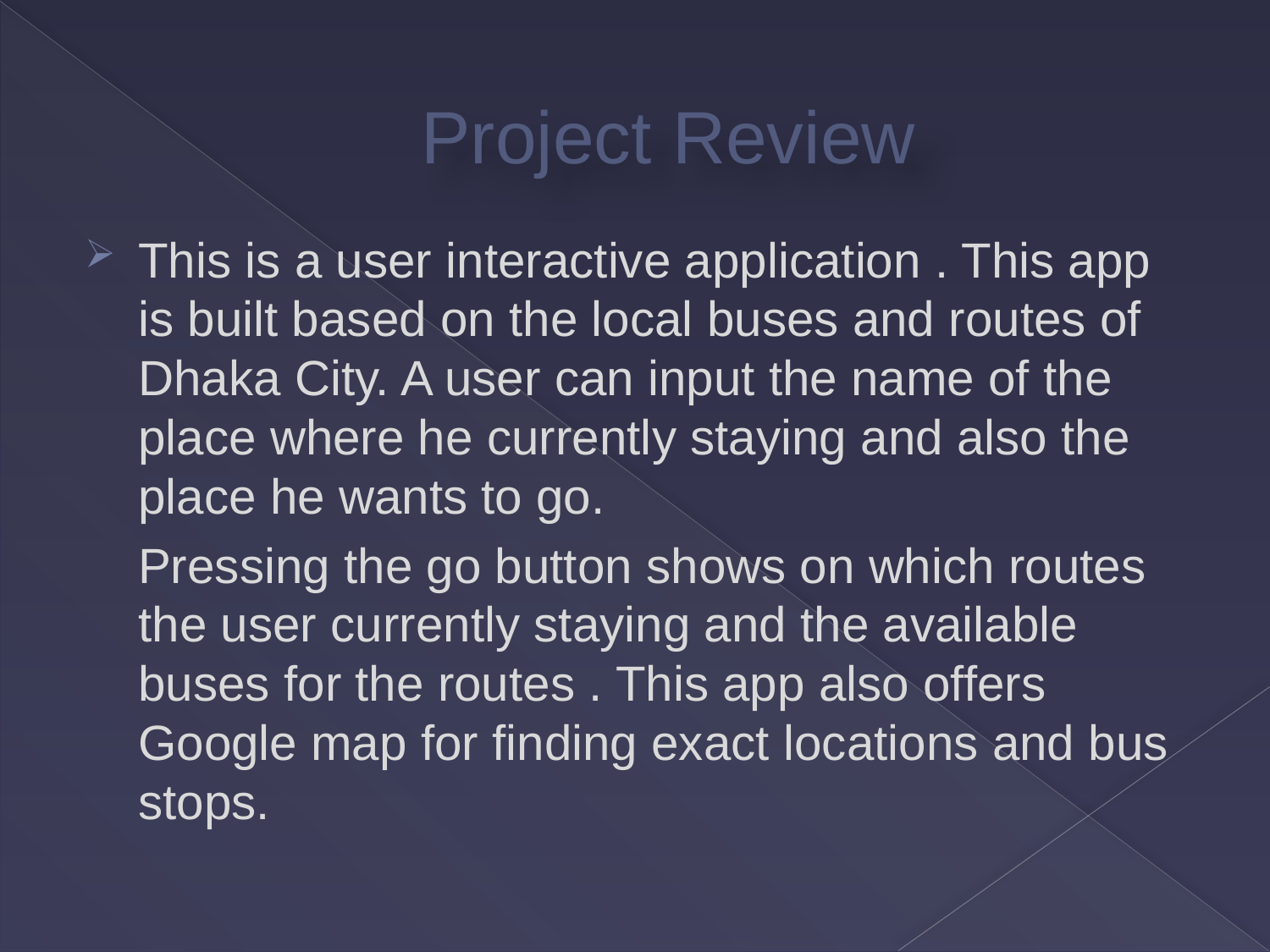

# Project Review
This is a user interactive application . This app is built based on the local buses and routes of Dhaka City. A user can input the name of the place where he currently staying and also the place he wants to go.
	Pressing the go button shows on which routes the user currently staying and the available buses for the routes . This app also offers Google map for finding exact locations and bus stops.